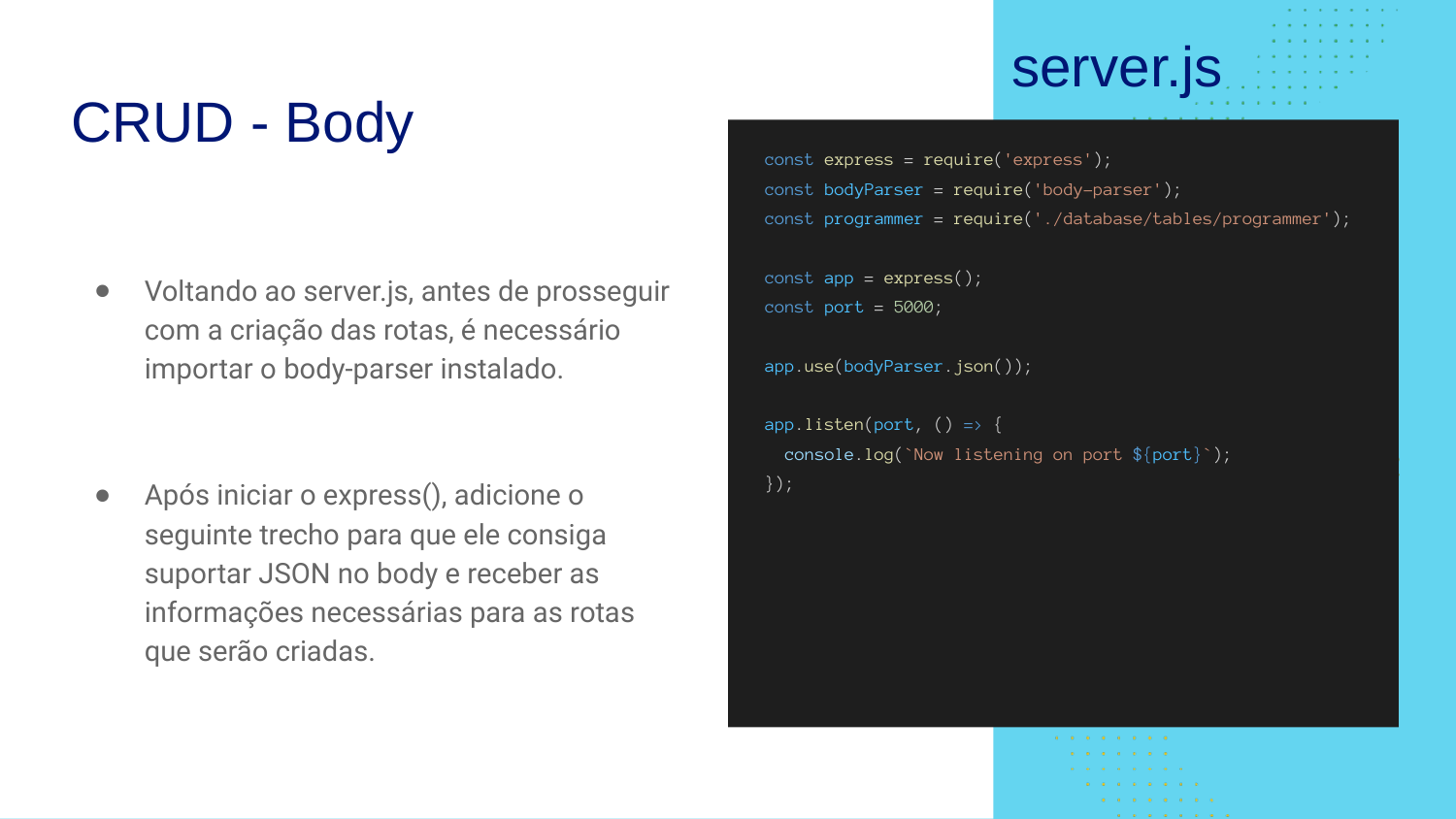

server.js
# CRUD - Body
const express = require('express');
const bodyParser = require('body-parser');
const programmer = require('./database/tables/programmer');

const app = express();
const port = 5000;

app.use(bodyParser.json());

app.listen(port, () => {
  console.log(`Now listening on port ${port}`);
});

Voltando ao server.js, antes de prosseguir com a criação das rotas, é necessário importar o body-parser instalado.

Após iniciar o express(), adicione o seguinte trecho para que ele consiga suportar JSON no body e receber as informações necessárias para as rotas que serão criadas.